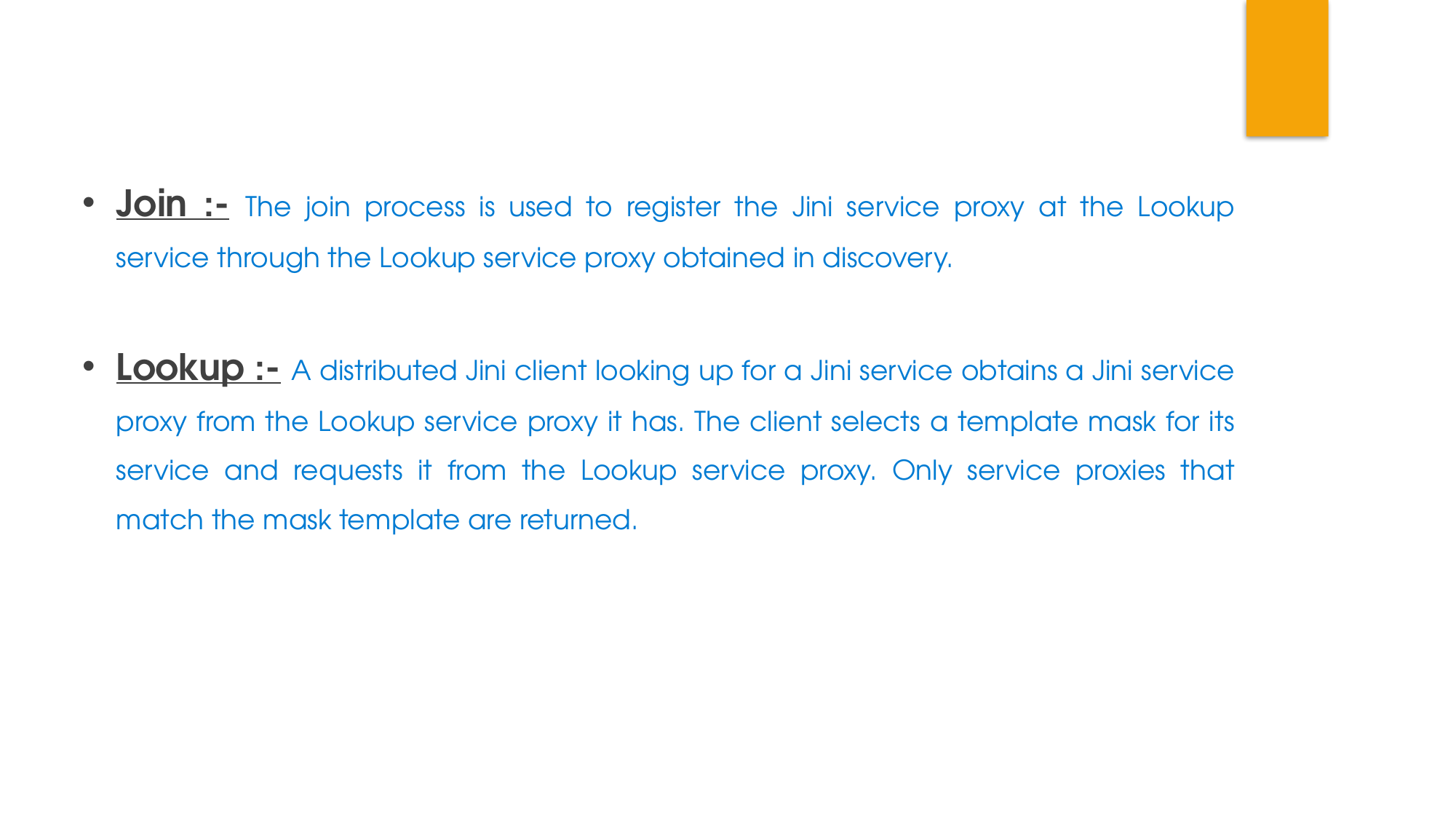

10
Join :- The join process is used to register the Jini service proxy at the Lookup service through the Lookup service proxy obtained in discovery.

Lookup :- A distributed Jini client looking up for a Jini service obtains a Jini service proxy from the Lookup service proxy it has. The client selects a template mask for its service and requests it from the Lookup service proxy. Only service proxies that match the mask template are returned.